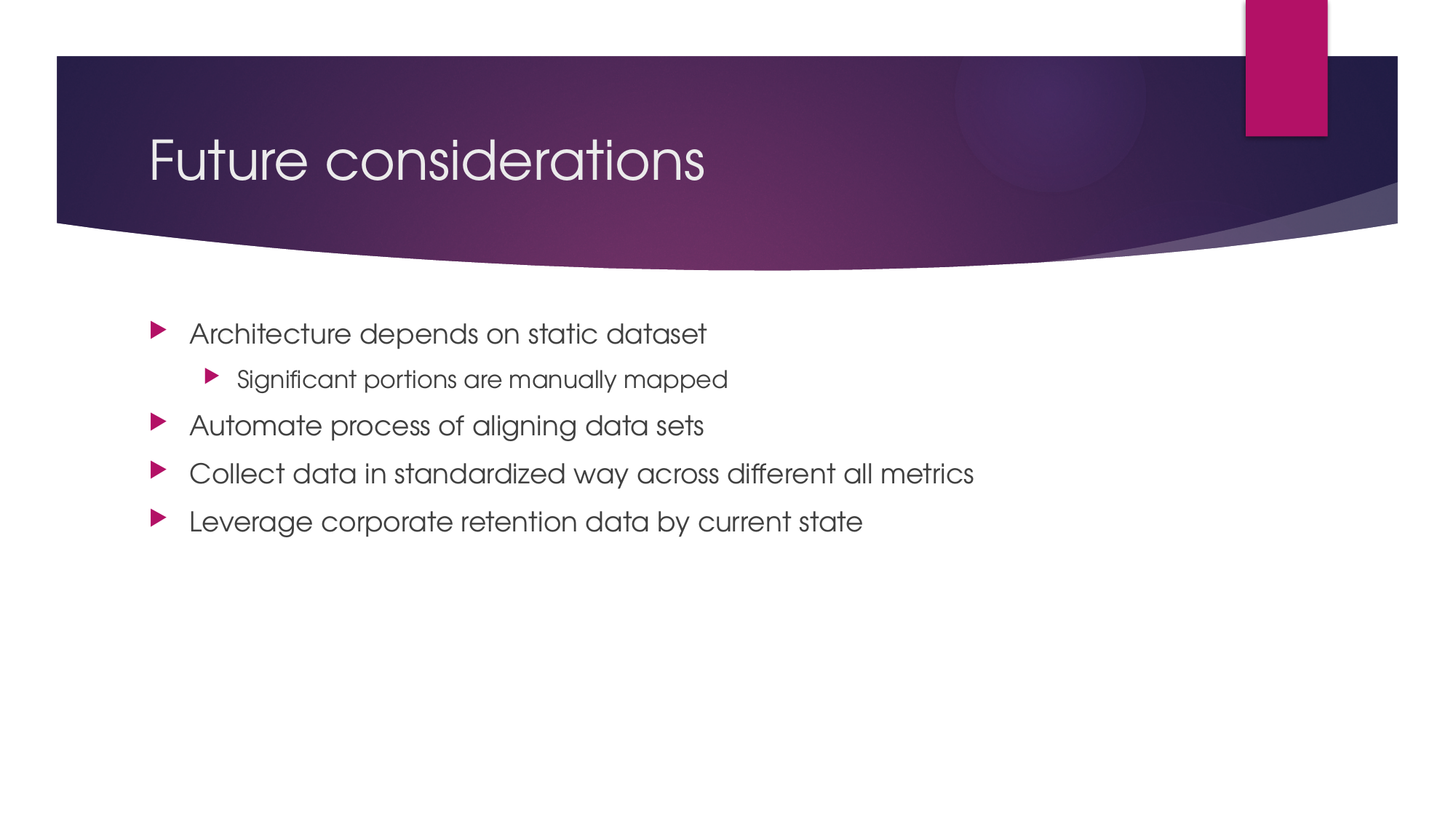

# Future considerations
Architecture depends on static dataset
Significant portions are manually mapped
Automate process of aligning data sets
Collect data in standardized way across different all metrics
Leverage corporate retention data by current state